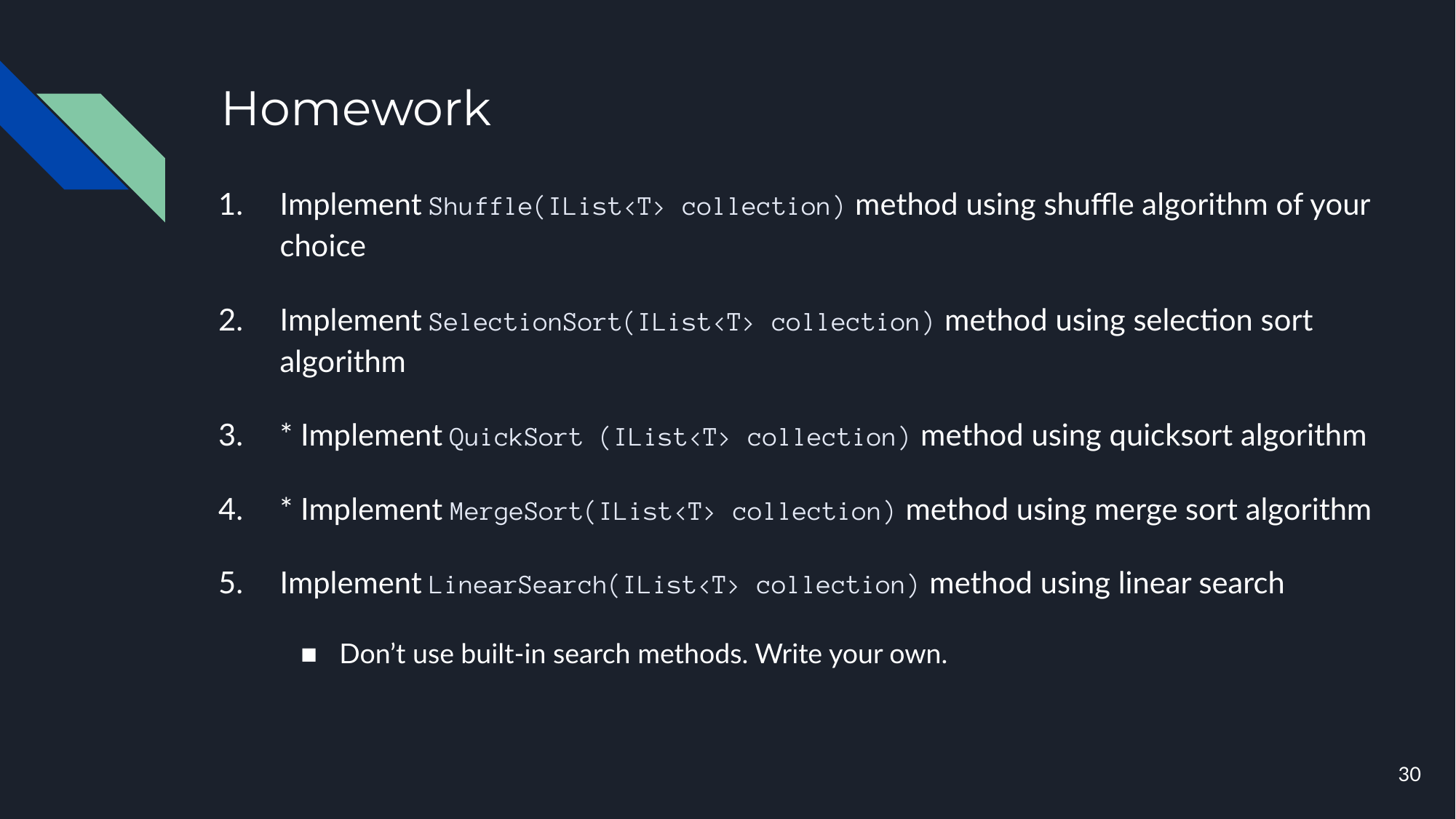

# Homework
Implement Shuffle(IList<T> collection) method using shuffle algorithm of your choice
Implement SelectionSort(IList<T> collection) method using selection sort algorithm
* Implement QuickSort (IList<T> collection) method using quicksort algorithm
* Implement MergeSort(IList<T> collection) method using merge sort algorithm
Implement LinearSearch(IList<T> collection) method using linear search
Don’t use built-in search methods. Write your own.
30